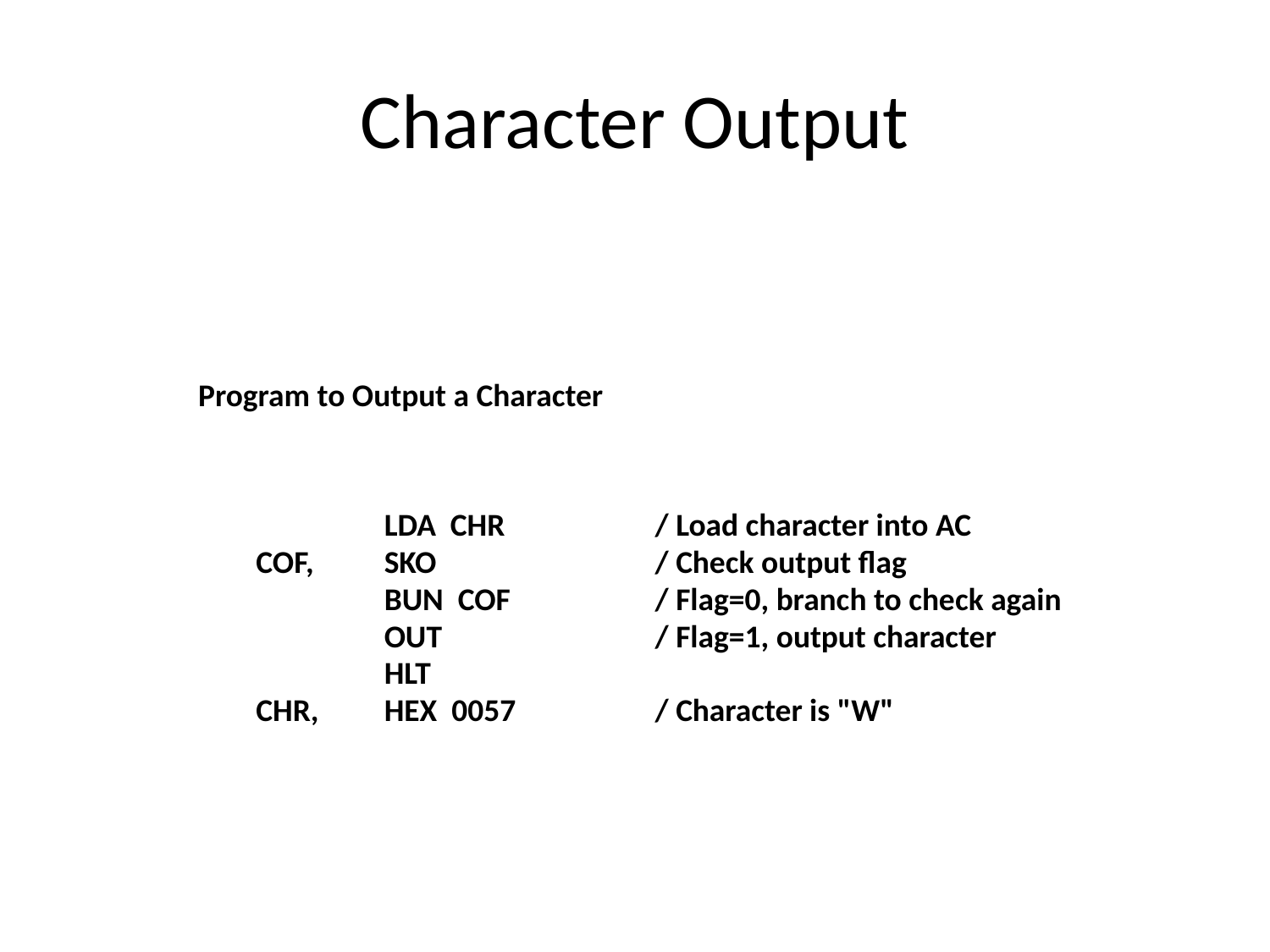

# Character Output

Program to Output a Character

COF,

CHR,

LDA  CHR
SKO
BUN  COF
OUT
HLT
HEX  0057

/ Load character into AC
/ Check output flag
/ Flag=0, branch to check again
/ Flag=1, output character

/ Character is "W"